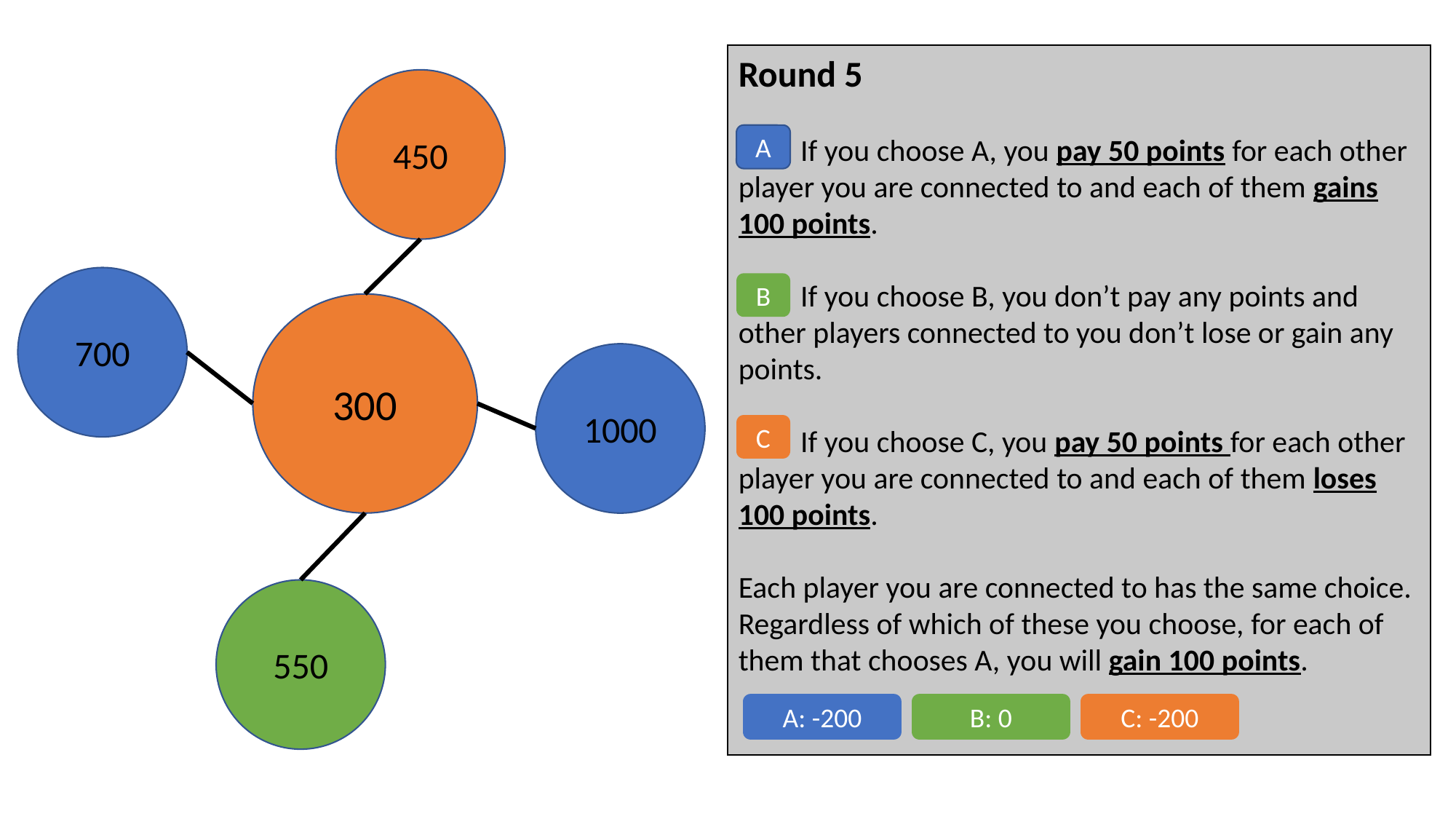

Round 5

         If you choose A, you pay 50 points for each other player you are connected to and each of them gains 100 points.

         If you choose B, you don’t pay any points and other players connected to you don’t lose or gain any points.

         If you choose C, you pay 50 points for each other player you are connected to and each of them loses 100 points.

Each player you are connected to has the same choice. Regardless of which of these you choose, for each of them that chooses A, you will gain 100 points.

450
A
700
B
300
1000
C
550
C: -200
B: 0
A: -200